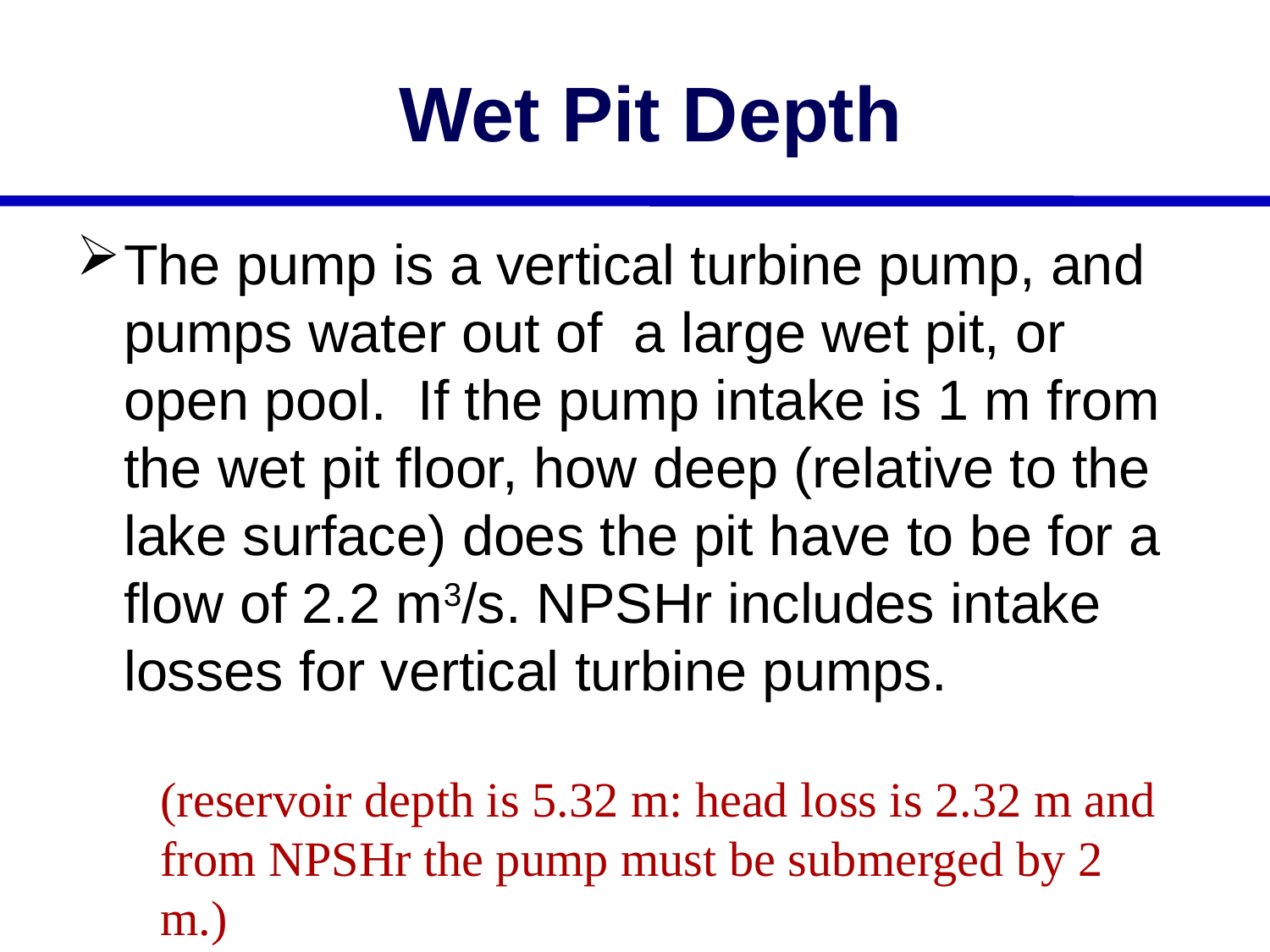

# Wet Pit Depth
The pump is a vertical turbine pump, and pumps water out of  a large wet pit, or open pool.  If the pump intake is 1 m from the wet pit floor, how deep (relative to the lake surface) does the pit have to be for a flow of 2.2 m3/s. NPSHr includes intake losses for vertical turbine pumps.
(reservoir depth is 5.32 m: head loss is 2.32 m and from NPSHr the pump must be submerged by 2 m.)